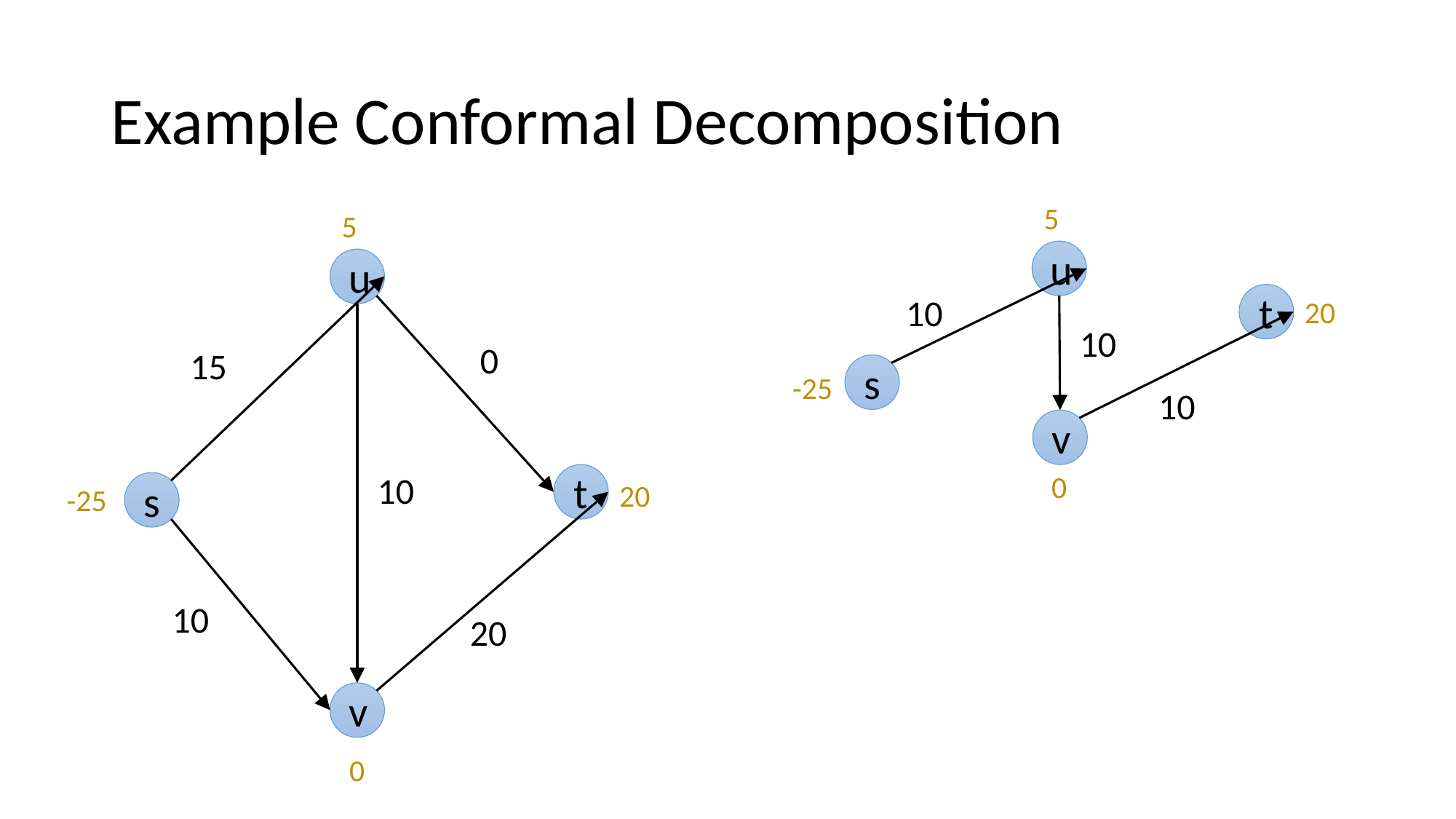

# Example Conformal Decomposition
5
5
u
u
t
10
20
10
0
15
s
-25
10
v
10
0
t
20
s
-25
10
20
v
0